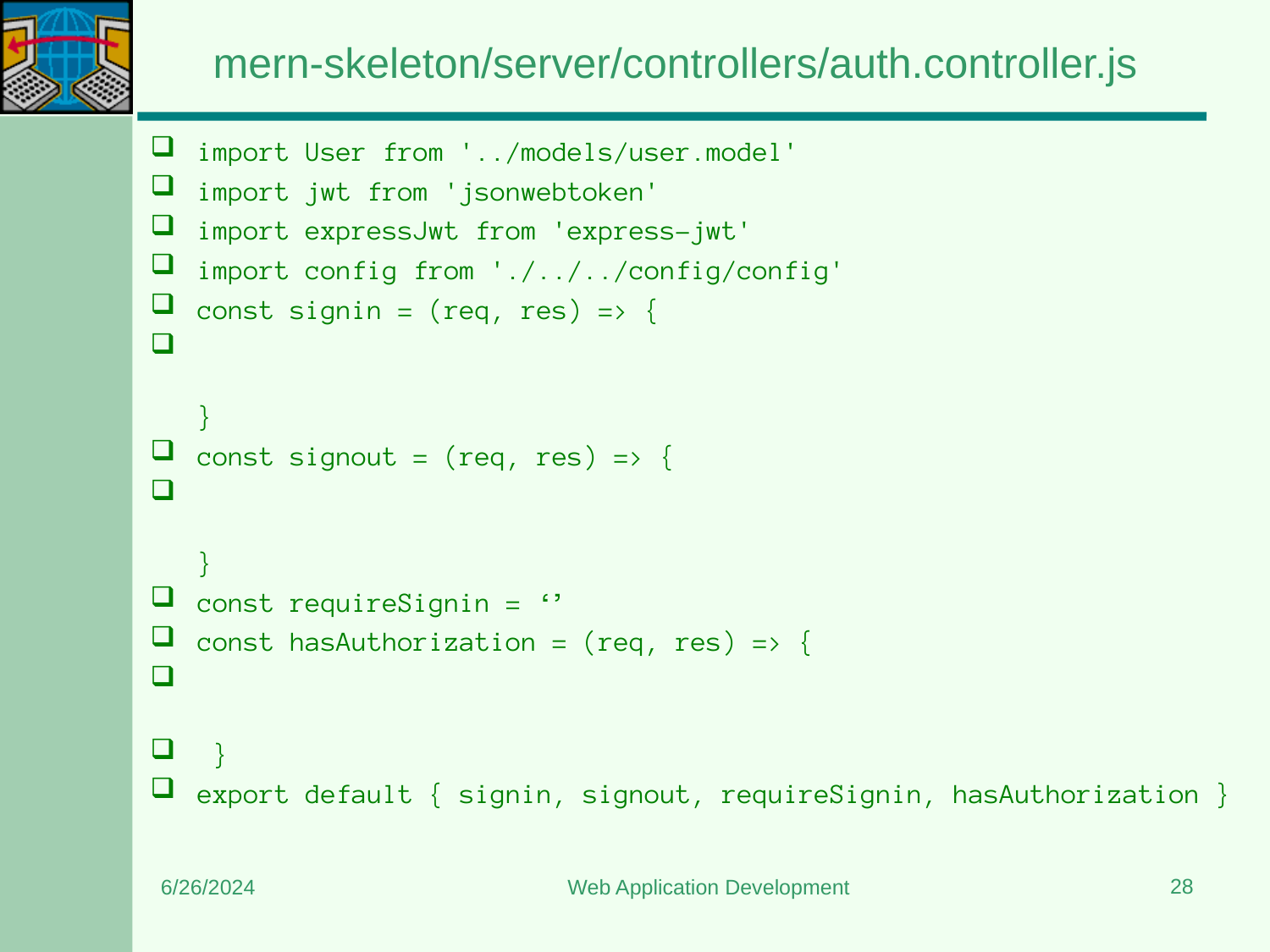

# mern-skeleton/server/controllers/auth.controller.js
import User from '../models/user.model'
import jwt from 'jsonwebtoken'
import expressJwt from 'express-jwt'
import config from './../../config/config'
const signin = (req, res) => {
}
const signout = (req, res) => {
}
const requireSignin = ‘’
const hasAuthorization = (req, res) => {

 }
export default { signin, signout, requireSignin, hasAuthorization }

28
6/26/2024
Web Application Development